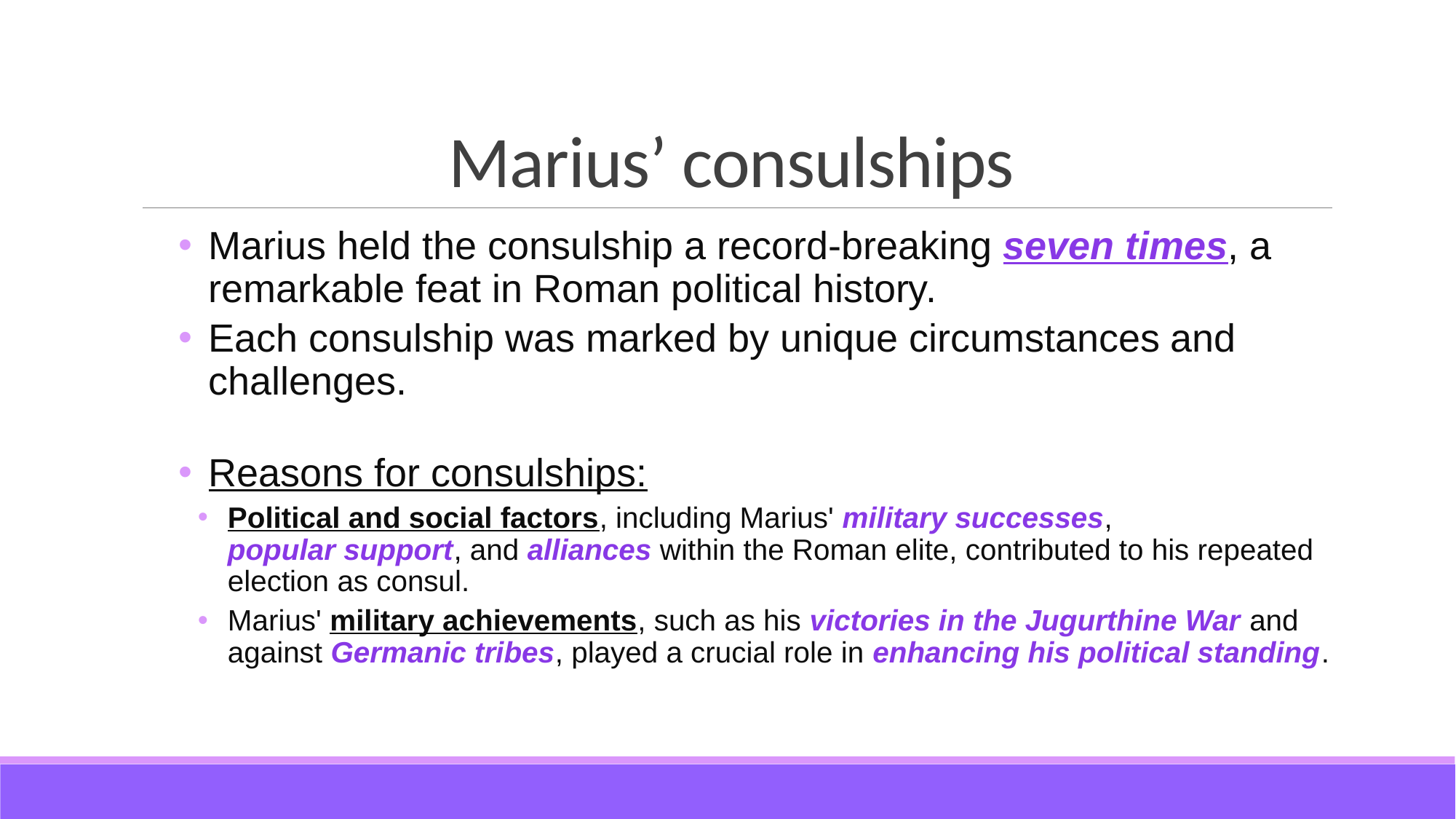

# Marius’ consulships
Marius held the consulship a record-breaking seven times, a remarkable feat in Roman political history.
Each consulship was marked by unique circumstances and challenges.
Reasons for consulships:
Political and social factors, including Marius' military successes,
popular support, and alliances within the Roman elite, contributed to his repeated election as consul.
Marius' military achievements, such as his victories in the Jugurthine War and against Germanic tribes, played a crucial role in enhancing his political standing.